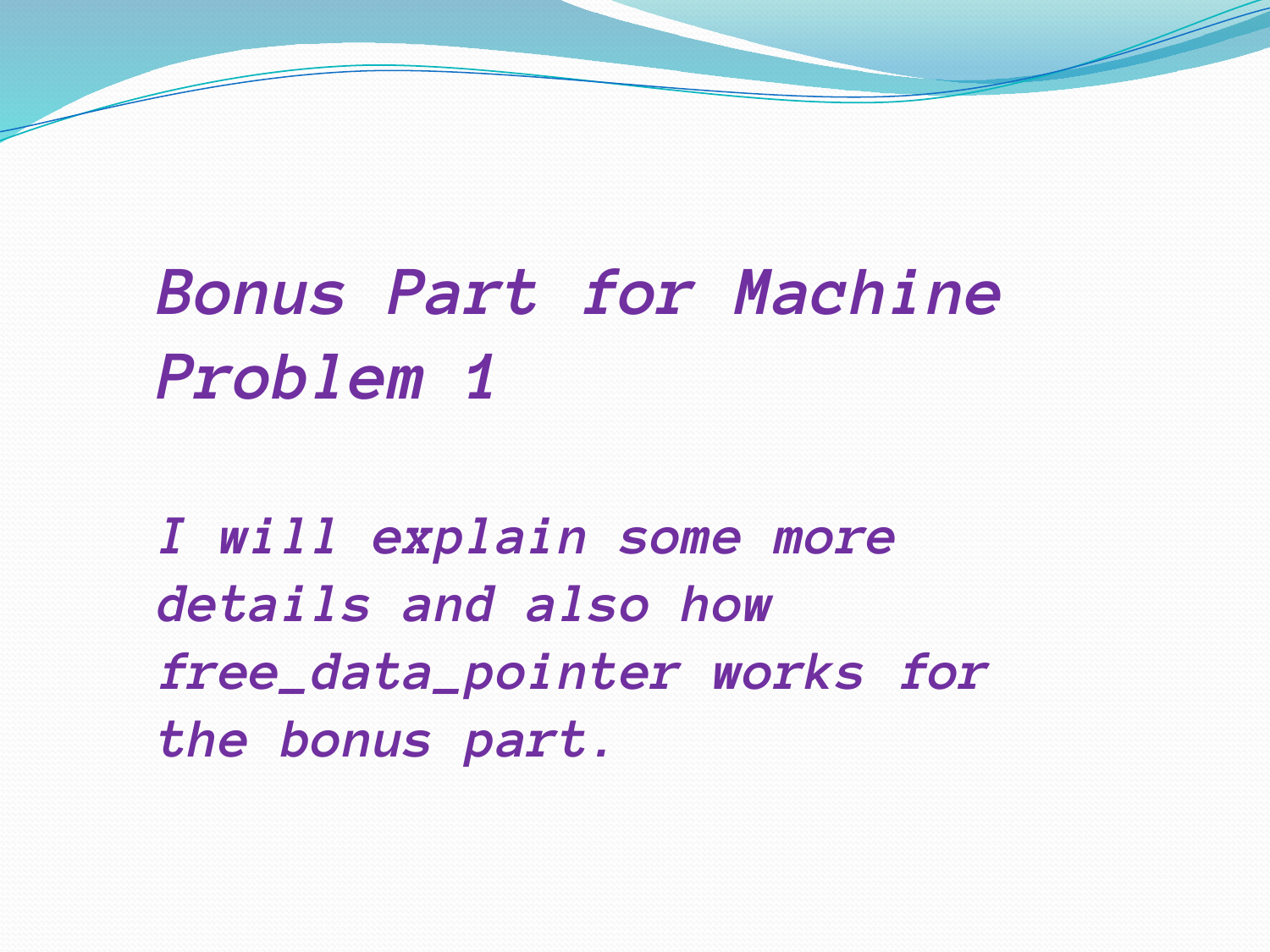

# Bonus Part for Machine Problem 1 I will explain some more details and also how free_data_pointer works for the bonus part.